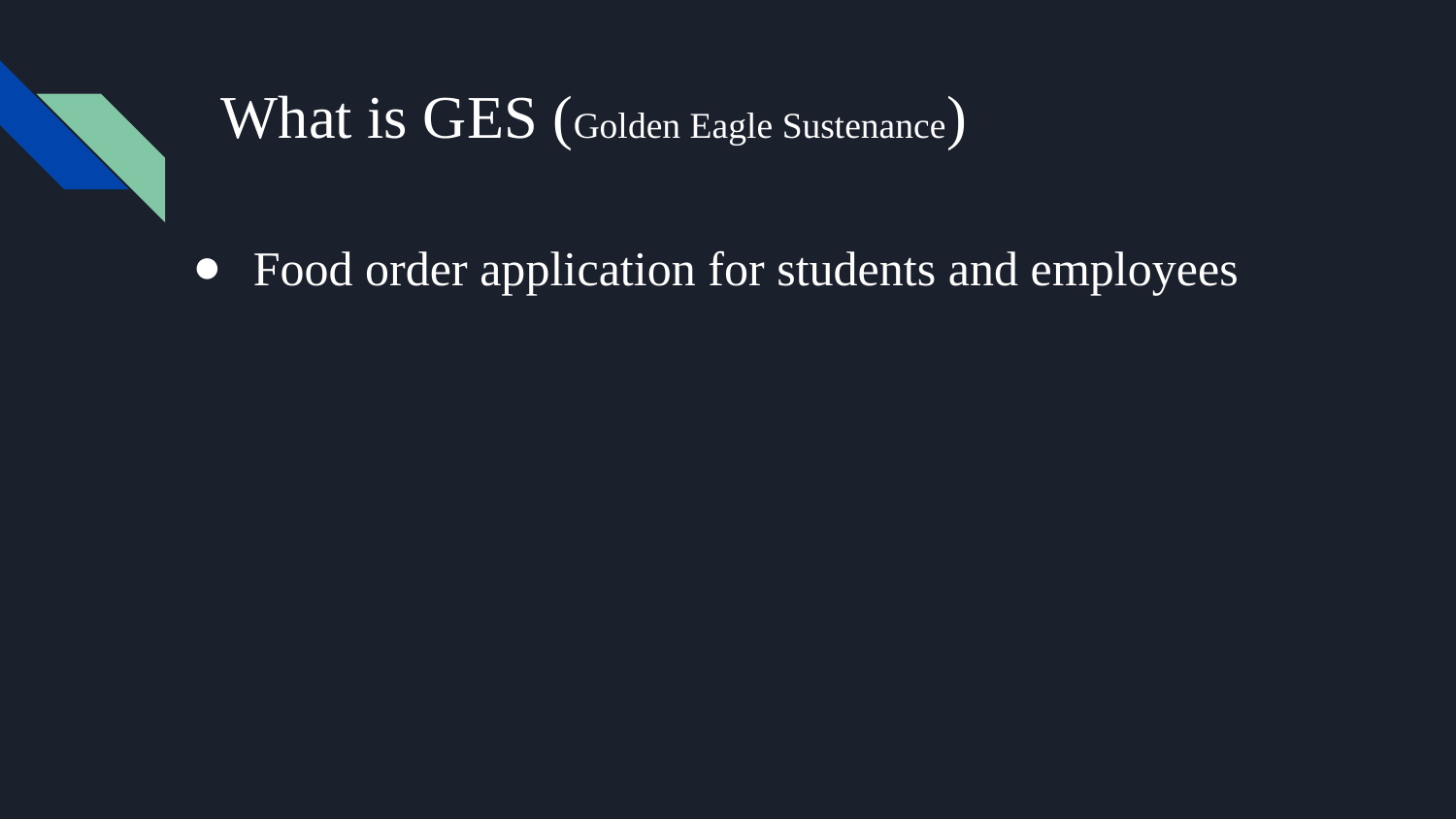

# What is GES (Golden Eagle Sustenance)
Food order application for students and employees